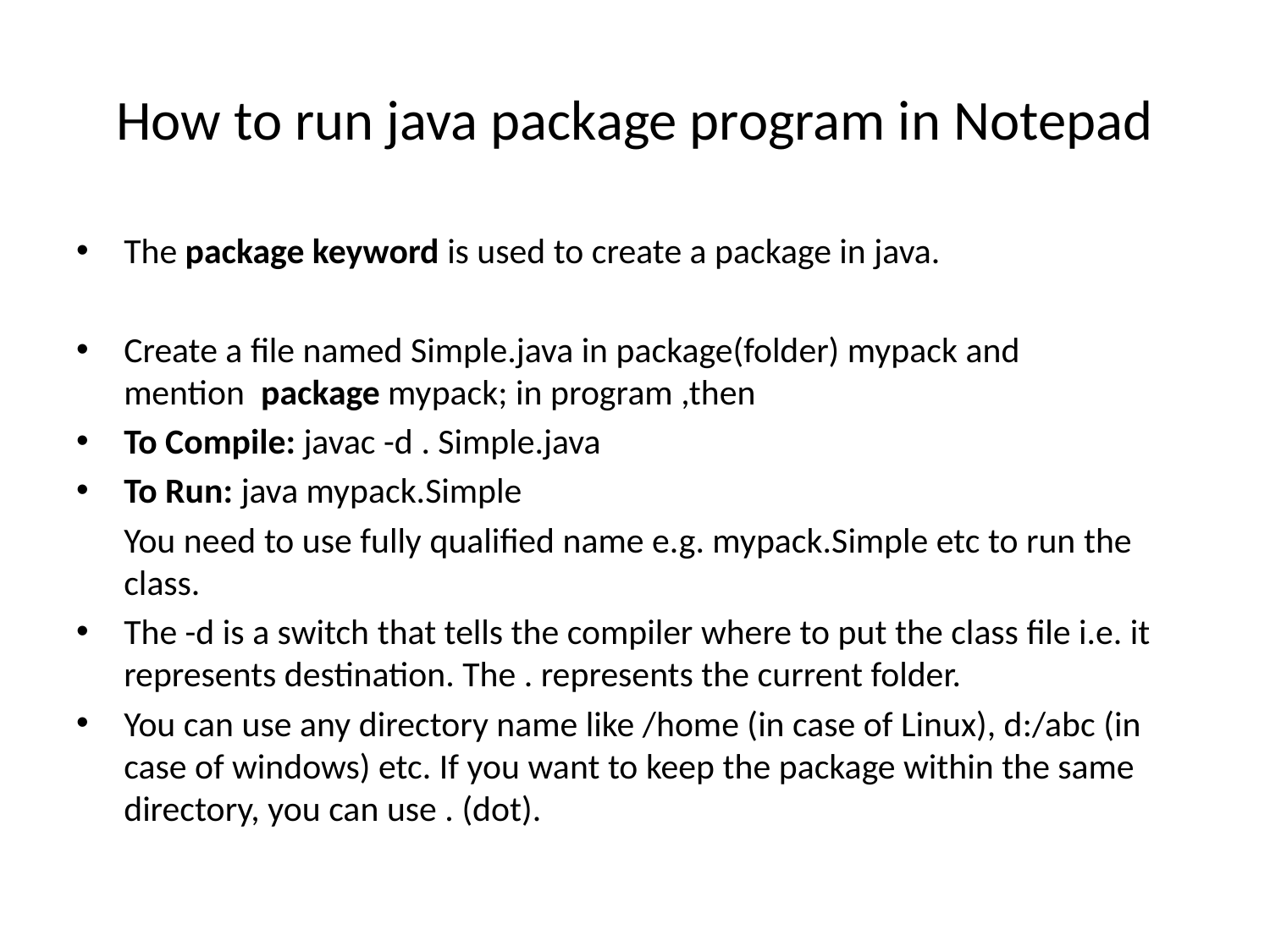

# How to run java package program in Notepad
The package keyword is used to create a package in java.

Create a file named Simple.java in package(folder) mypack and mention  package mypack; in program ,then
To Compile: javac -d . Simple.java
To Run: java mypack.Simple
	You need to use fully qualified name e.g. mypack.Simple etc to run the class.
The -d is a switch that tells the compiler where to put the class file i.e. it represents destination. The . represents the current folder.
You can use any directory name like /home (in case of Linux), d:/abc (in case of windows) etc. If you want to keep the package within the same directory, you can use . (dot).